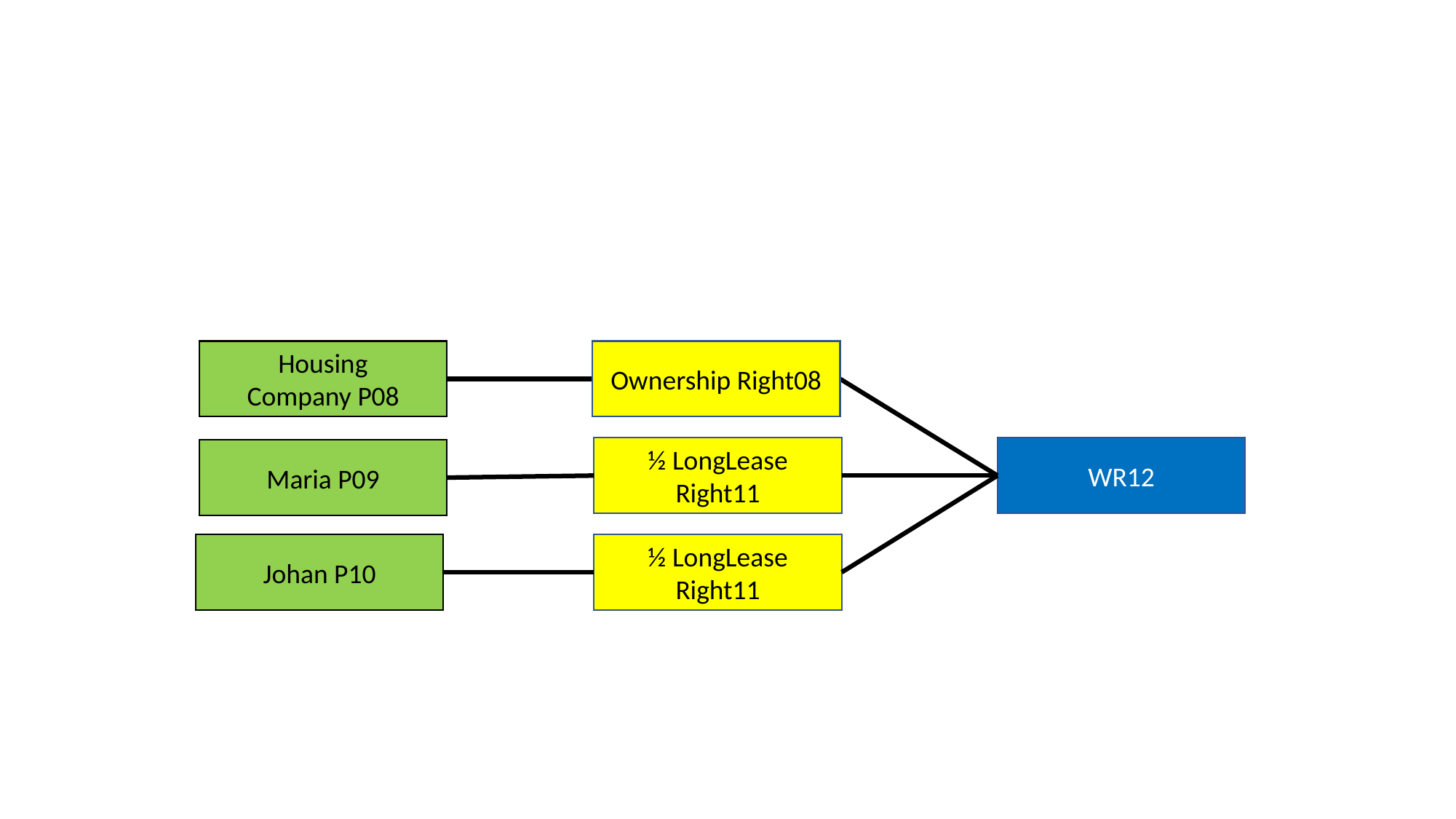

#
Housing
Company P08
Ownership Right08
WR12
½ LongLease Right11
Maria P09
Johan P10
½ LongLease Right11